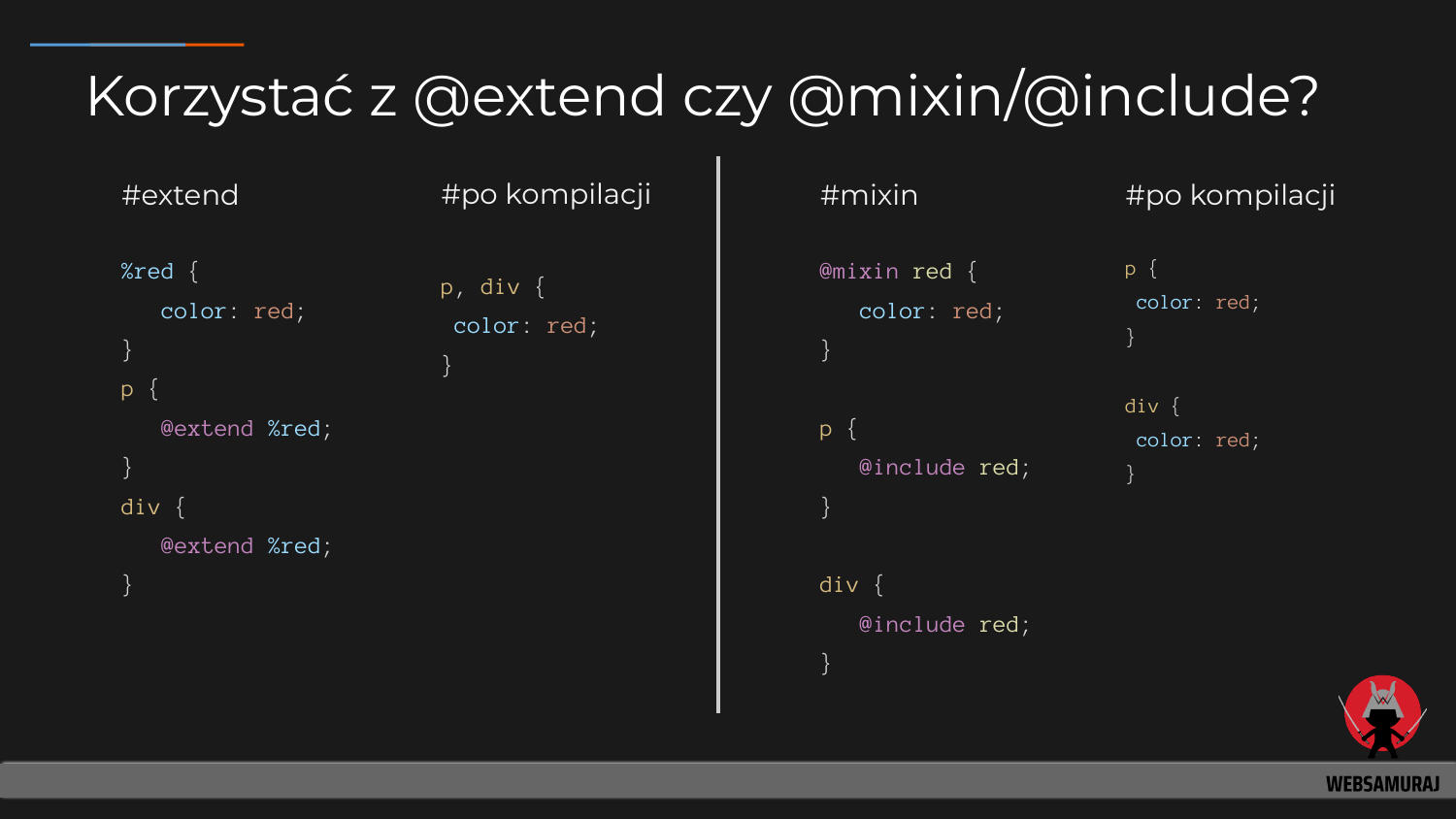

# Korzystać z @extend czy @mixin/@include?
#po kompilacji

p, div {
 color: red;
}
#extend

%red {
   color: red;
}
p {
   @extend %red;
}
div {
   @extend %red;
}

#mixin

@mixin red {
   color: red;
}

p {
   @include red;
}

div {
   @include red;
}

#po kompilacji

p {
 color: red;
}

div {
 color: red;
}